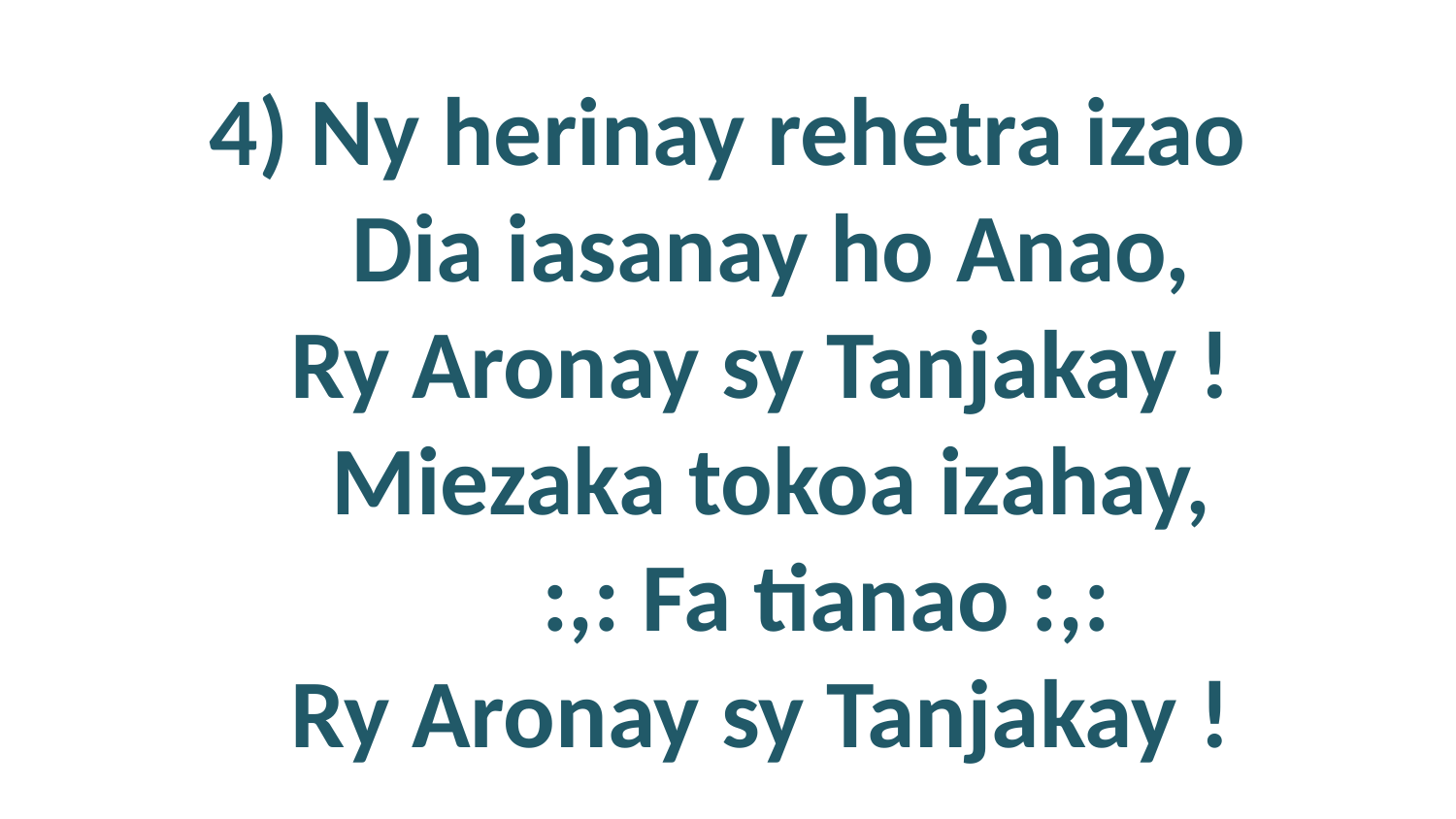

# 4) Ny herinay rehetra izao Dia iasanay ho Anao, Ry Aronay sy Tanjakay ! Miezaka tokoa izahay, :,: Fa tianao :,: Ry Aronay sy Tanjakay !